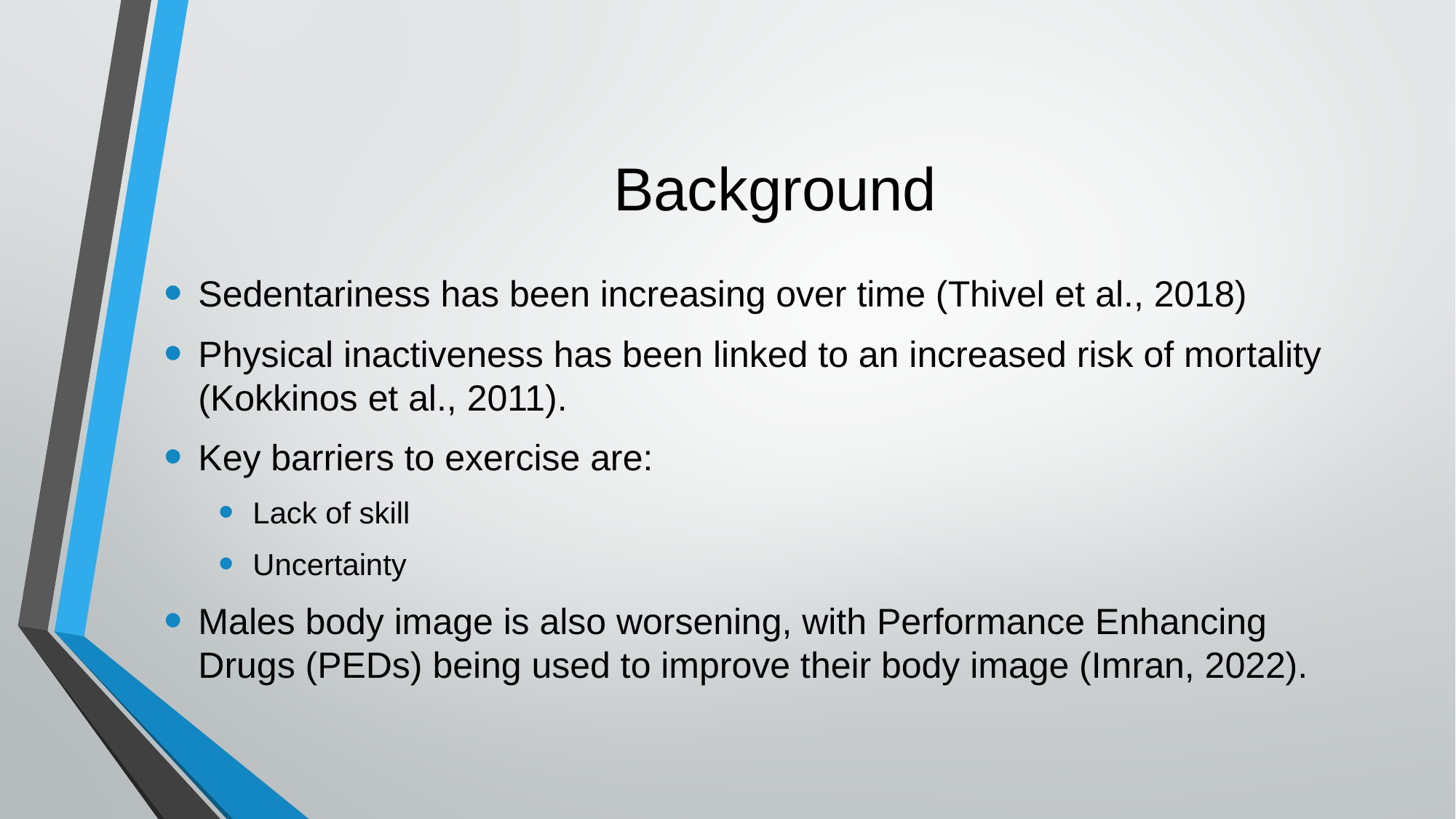

# Background
Sedentariness has been increasing over time (Thivel et al., 2018)
Physical inactiveness has been linked to an increased risk of mortality (Kokkinos et al., 2011).
Key barriers to exercise are:
Lack of skill
Uncertainty
Males body image is also worsening, with Performance Enhancing Drugs (PEDs) being used to improve their body image (Imran, 2022).